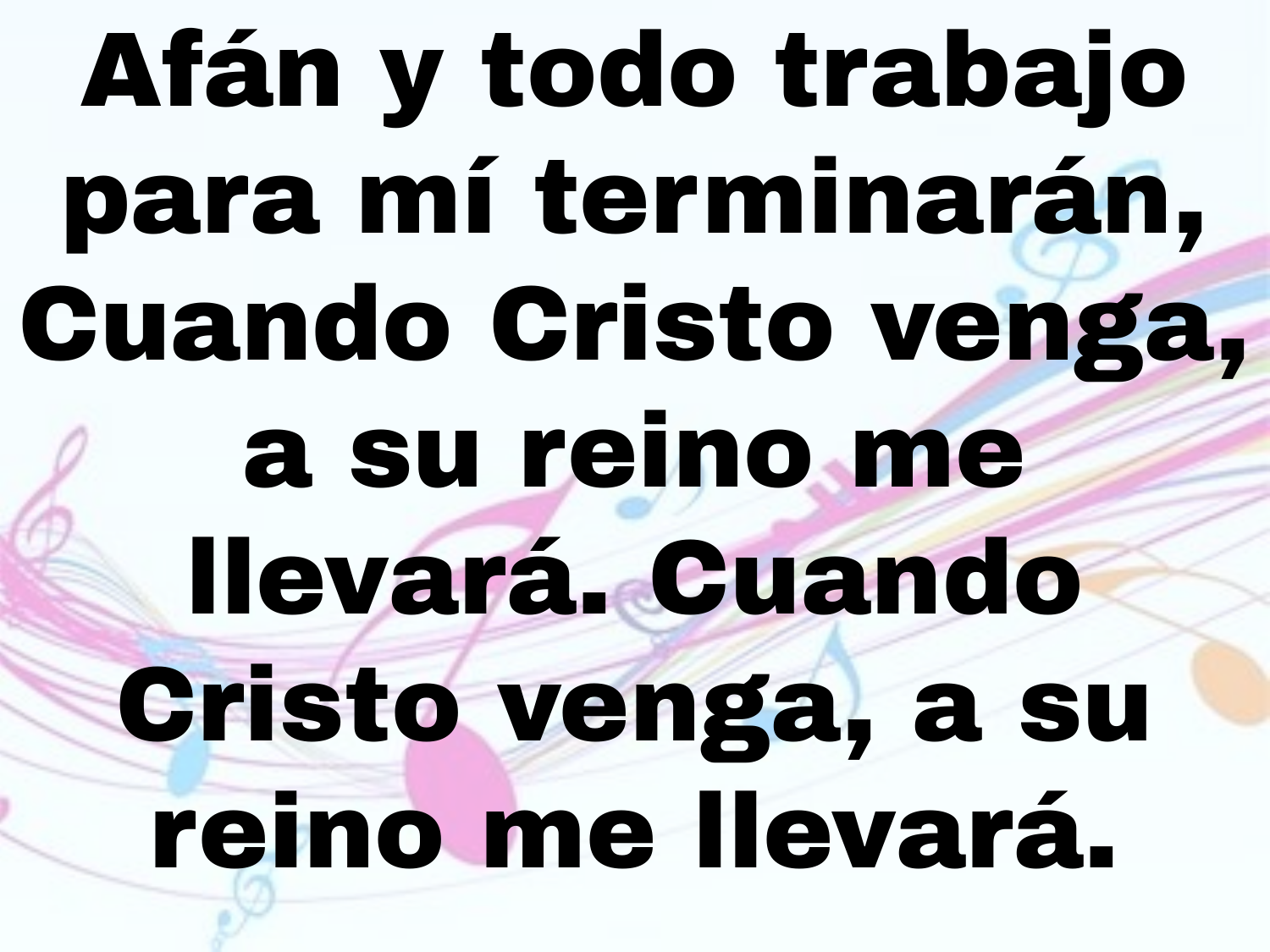

Afán y todo trabajo para mí terminarán,
Cuando Cristo venga, a su reino me
llevará. Cuando Cristo venga, a su reino me llevará.